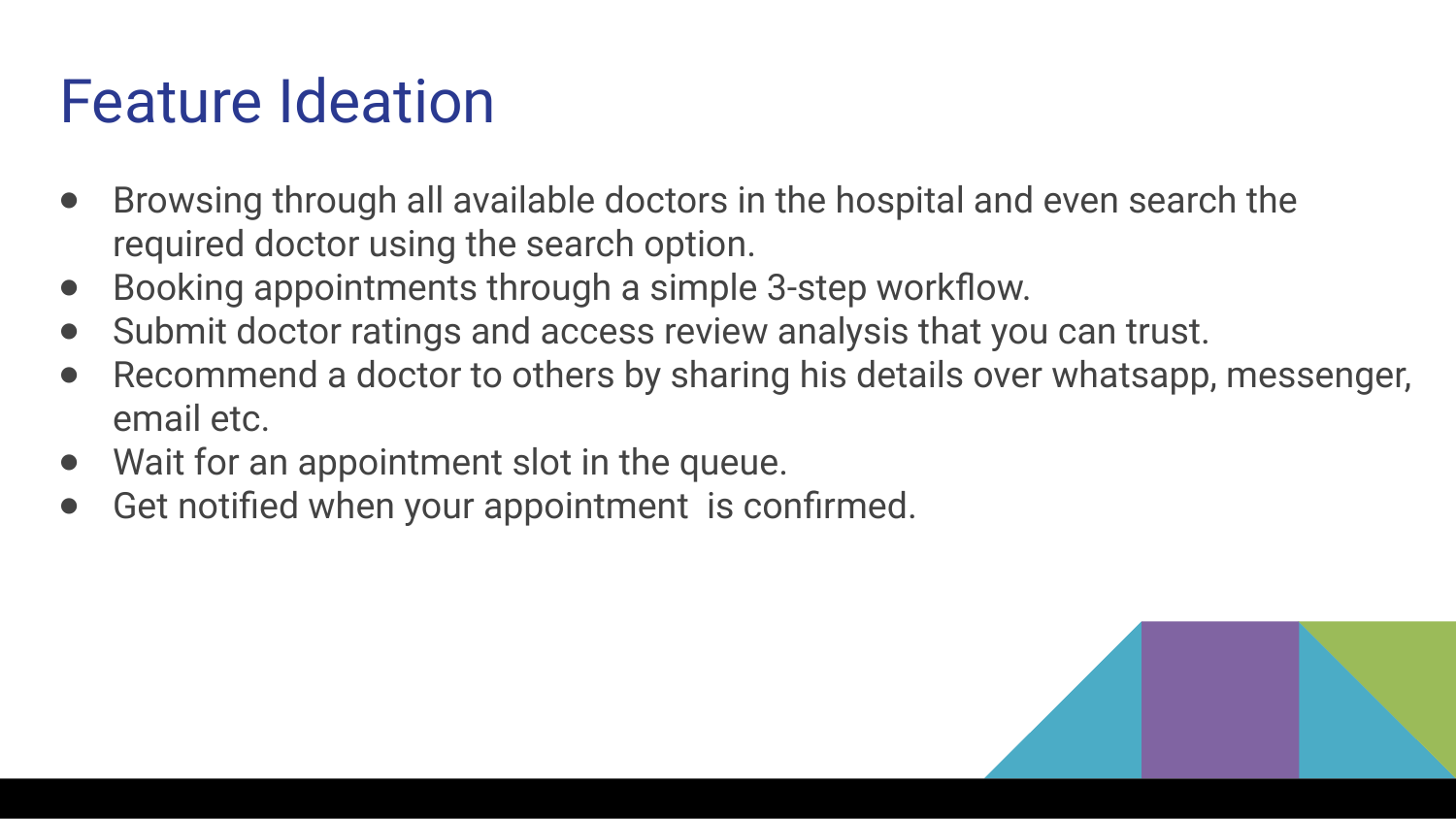

Feature Ideation
Browsing through all available doctors in the hospital and even search the required doctor using the search option.
Booking appointments through a simple 3-step workflow.
Submit doctor ratings and access review analysis that you can trust.
Recommend a doctor to others by sharing his details over whatsapp, messenger, email etc.
Wait for an appointment slot in the queue.
Get notified when your appointment  is confirmed.